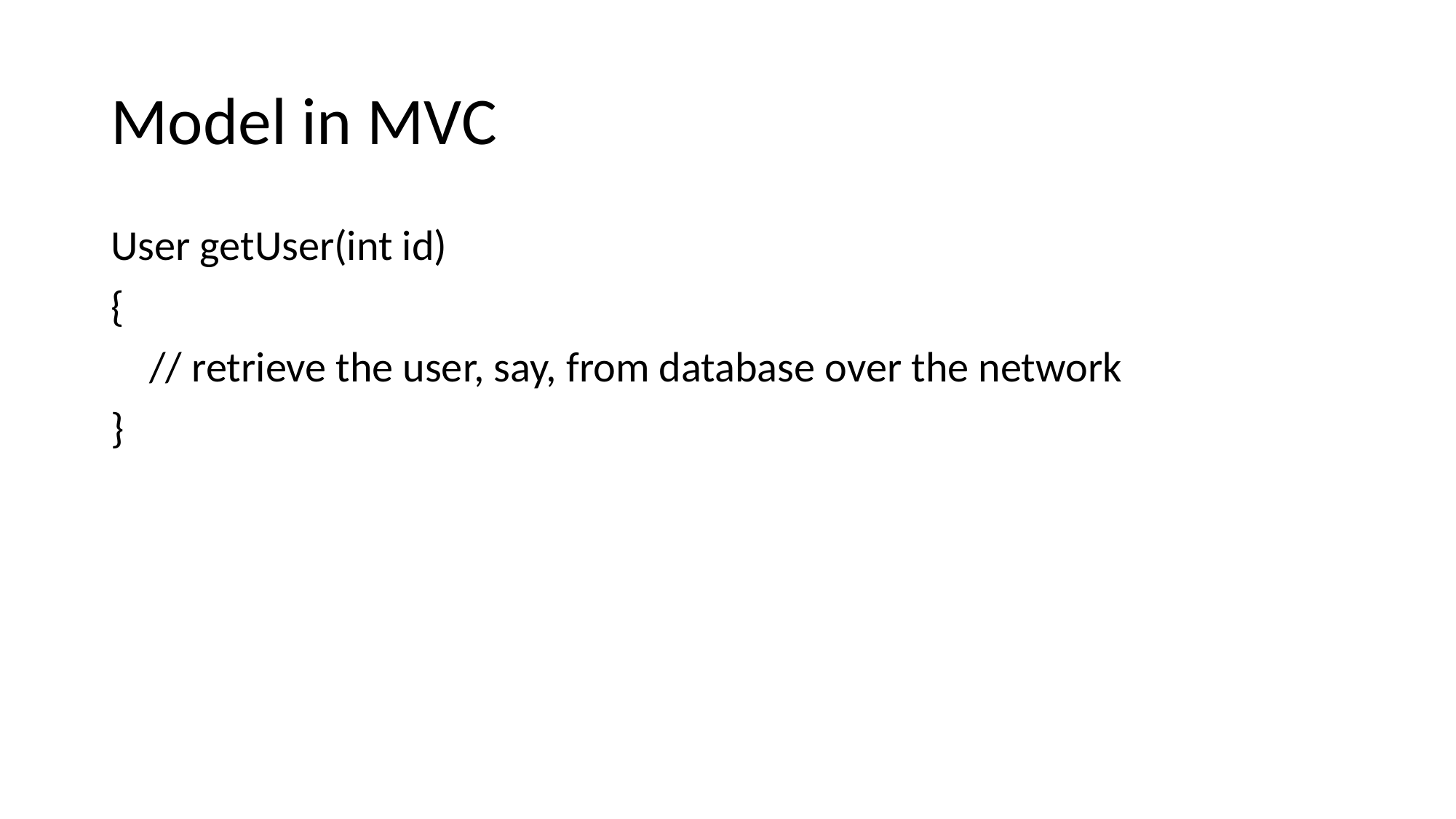

# Model in MVC
User getUser(int id)
{
    // retrieve the user, say, from database over the network
}